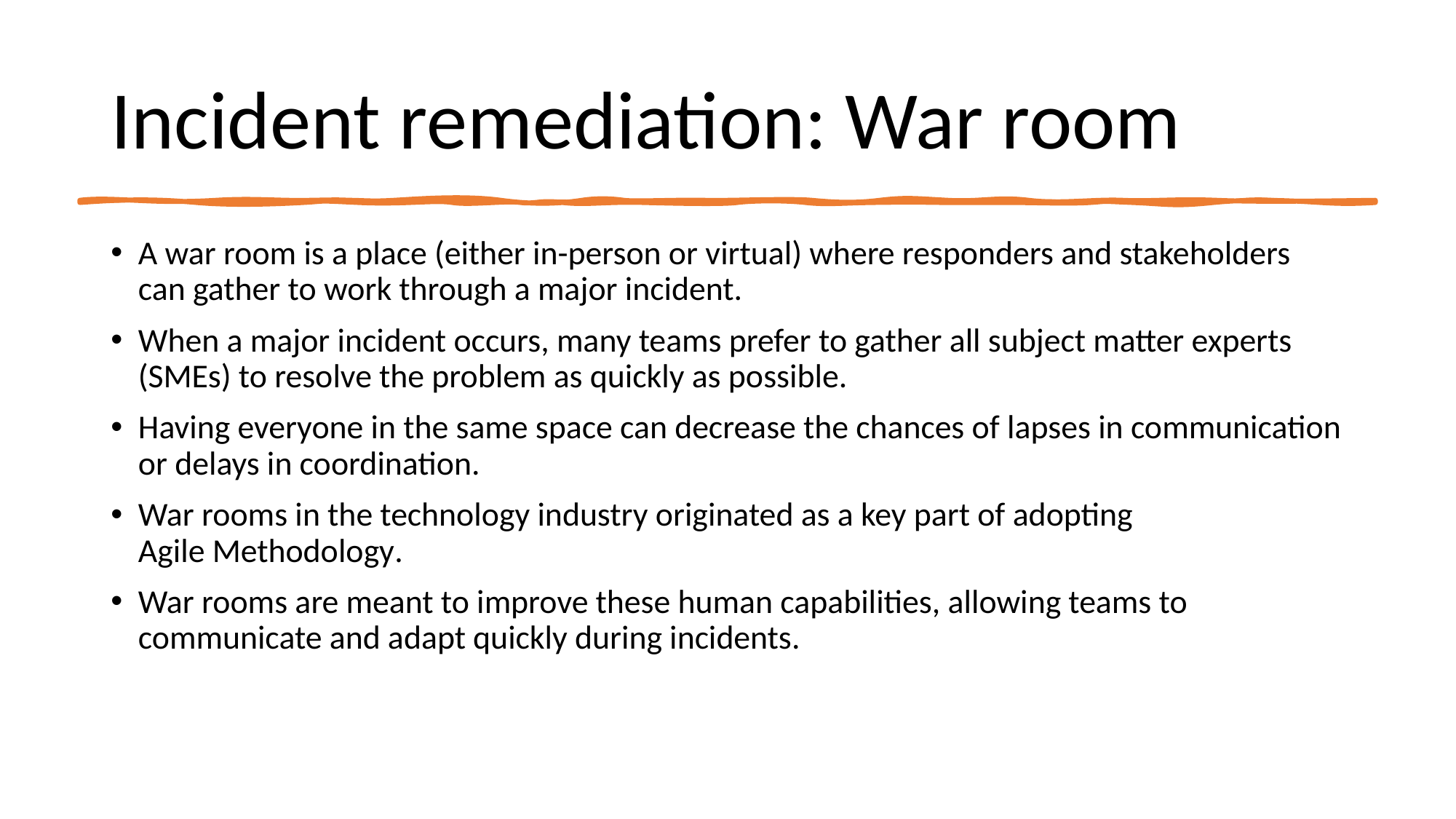

# Incident remediation: War room

A war room is a place (either in-person or virtual) where responders and stakeholders can gather to work through a major incident.
When a major incident occurs, many teams prefer to gather all subject matter experts (SMEs) to resolve the problem as quickly as possible.
Having everyone in the same space can decrease the chances of lapses in communication or delays in coordination.
War rooms in the technology industry originated as a key part of adopting Agile Methodology.
War rooms are meant to improve these human capabilities, allowing teams to communicate and adapt quickly during incidents.